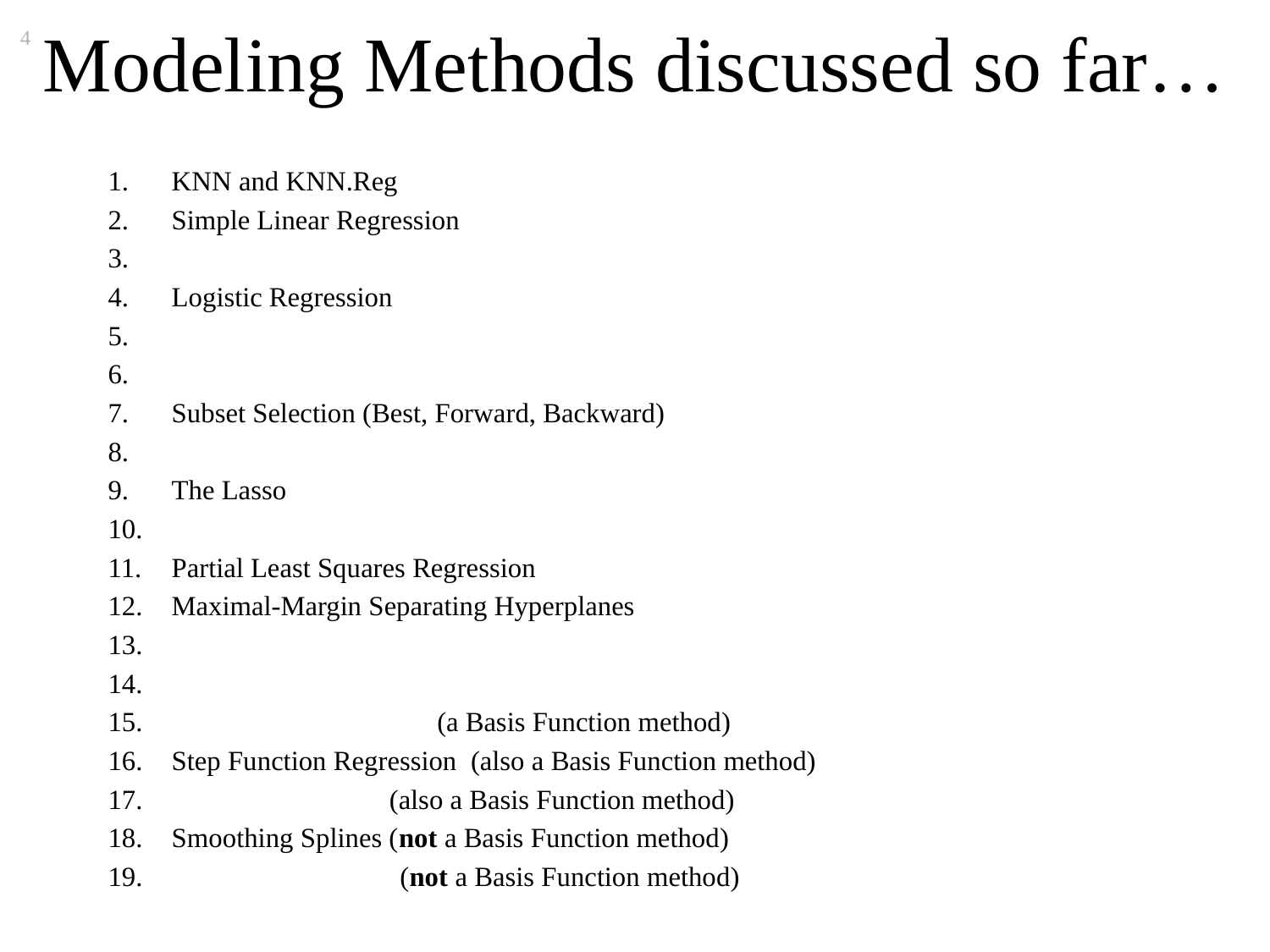

# Modeling Methods discussed so far…
4
KNN and KNN.Reg
Simple Linear Regression

Logistic Regression

Subset Selection (Best, Forward, Backward)

The Lasso

Partial Least Squares Regression
Maximal-Margin Separating Hyperplanes
 Support Vector Classifiers
 Support Vector Machines
 PolynomialRegression (a Basis Function method)
Step Function Regression  (also a Basis Function method)
 Regres sion plines (also a Basis Function method)
Smoothing Splines (not a Basis Function method)
 Local Regression    (not a Basis Function method)
Local Regression